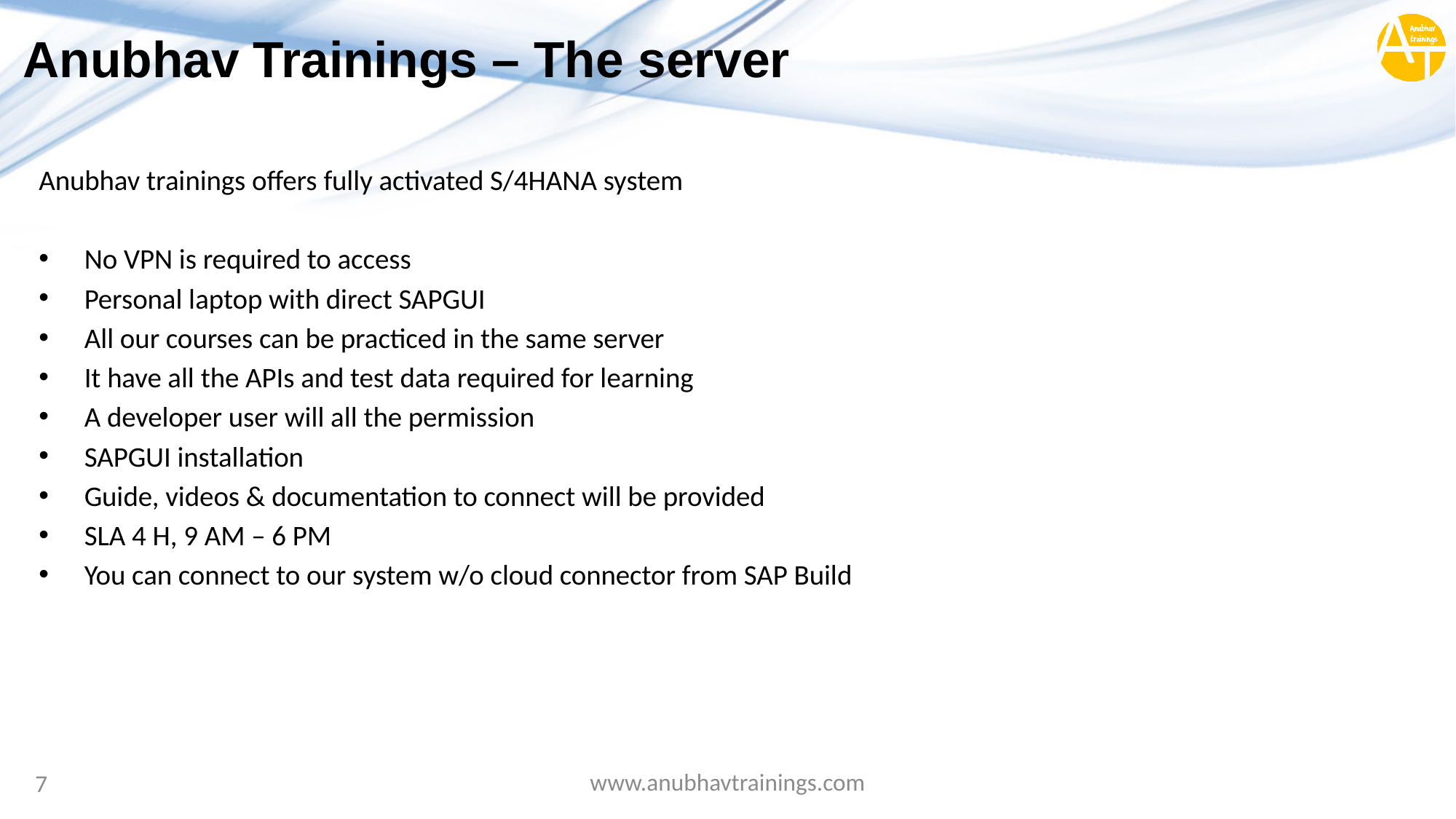

# Anubhav Trainings – The server
Anubhav trainings offers fully activated S/4HANA system

No VPN is required to access
Personal laptop with direct SAPGUI
All our courses can be practiced in the same server
It have all the APIs and test data required for learning
A developer user will all the permission
SAPGUI installation
Guide, videos & documentation to connect will be provided
SLA 4 H, 9 AM – 6 PM
You can connect to our system w/o cloud connector from SAP Build
www.anubhavtrainings.com
7